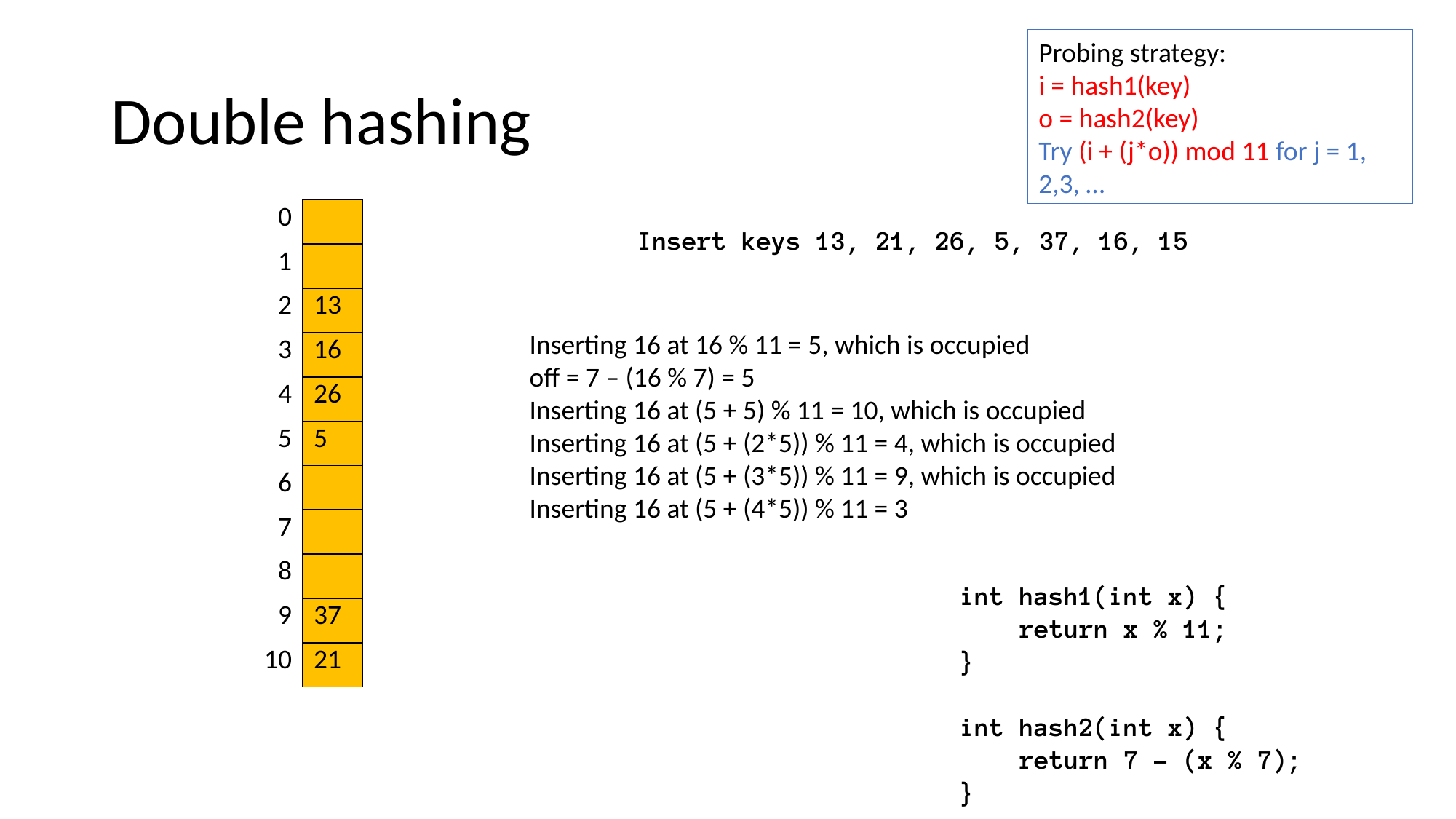

Probing strategy:
i = hash1(key)
o = hash2(key)
Try (i + (j*o)) mod 11 for j = 1, 2,3, …
# Double hashing
| 0 |  |
| --- | --- |
| 1 |  |
| 2 | 13 |
| 3 | 16 |
| 4 | 26 |
| 5 | 5 |
| 6 |  |
| 7 |  |
| 8 |  |
| 9 | 37 |
| 10 | 21 |
Insert keys 13, 21, 26, 5, 37, 16, 15

Inserting 16 at 16 % 11 = 5, which is occupied
off = 7 – (16 % 7) = 5
Inserting 16 at (5 + 5) % 11 = 10, which is occupied
Inserting 16 at (5 + (2*5)) % 11 = 4, which is occupied
Inserting 16 at (5 + (3*5)) % 11 = 9, which is occupied
Inserting 16 at (5 + (4*5)) % 11 = 3

int hash1(int x) {
    return x % 11;
}

int hash2(int x) {
    return 7 – (x % 7);
}